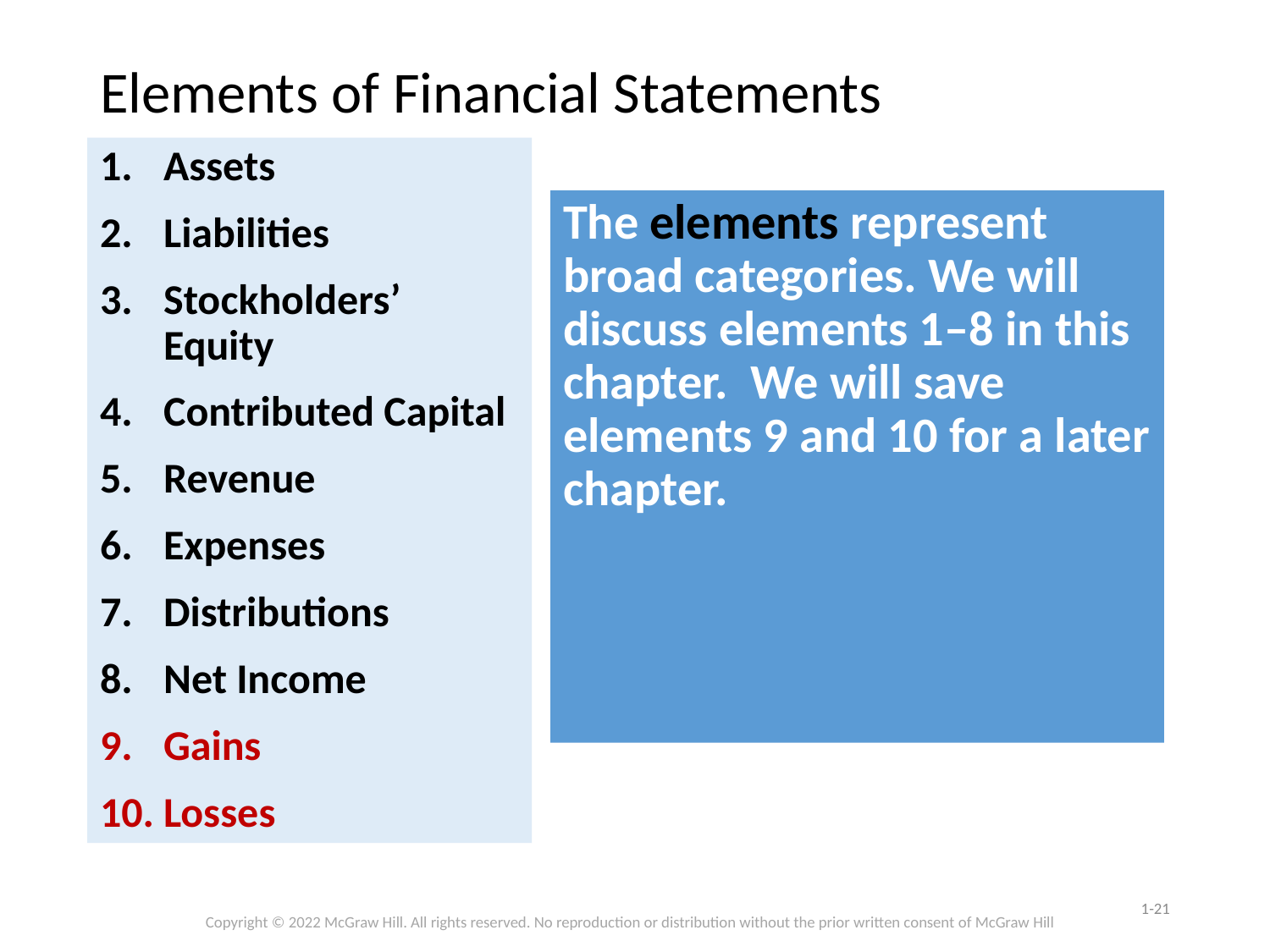

# Elements of Financial Statements
Assets
Liabilities
Stockholders’ Equity
Contributed Capital
Revenue
Expenses
Distributions
Net Income
Gains
Losses
The elements represent broad categories. We will discuss elements 1–8 in this chapter.  We will save elements 9 and 10 for a later chapter.

1-21
Copyright © 2022 McGraw Hill. All rights reserved. No reproduction or distribution without the prior written consent of McGraw Hill